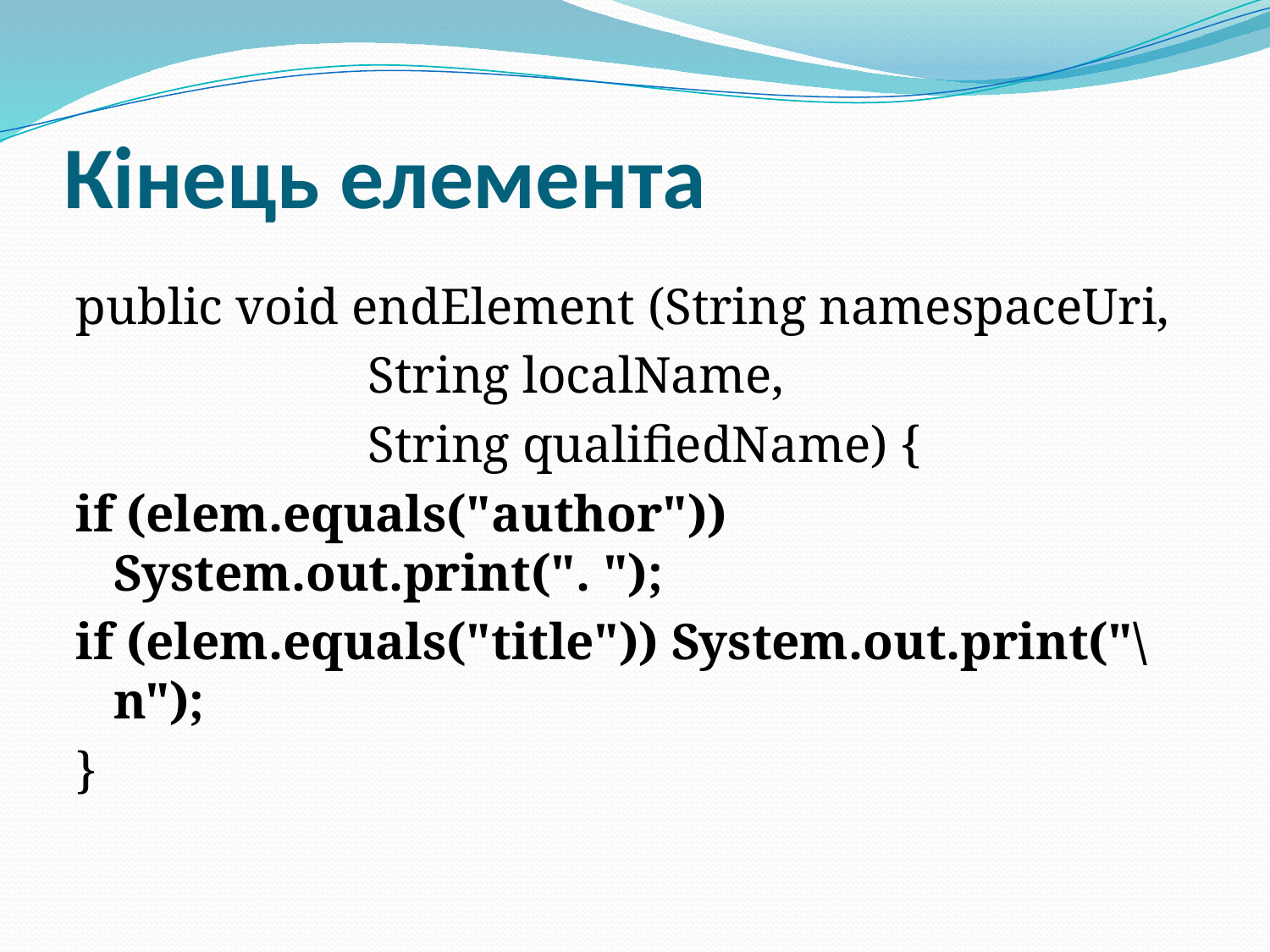

# Кінець елемента
public void endElement (String namespaceUri,
			String localName,
 			String qualifiedName) {
if (elem.equals("author")) System.out.print(". ");
if (elem.equals("title")) System.out.print("\n");
}